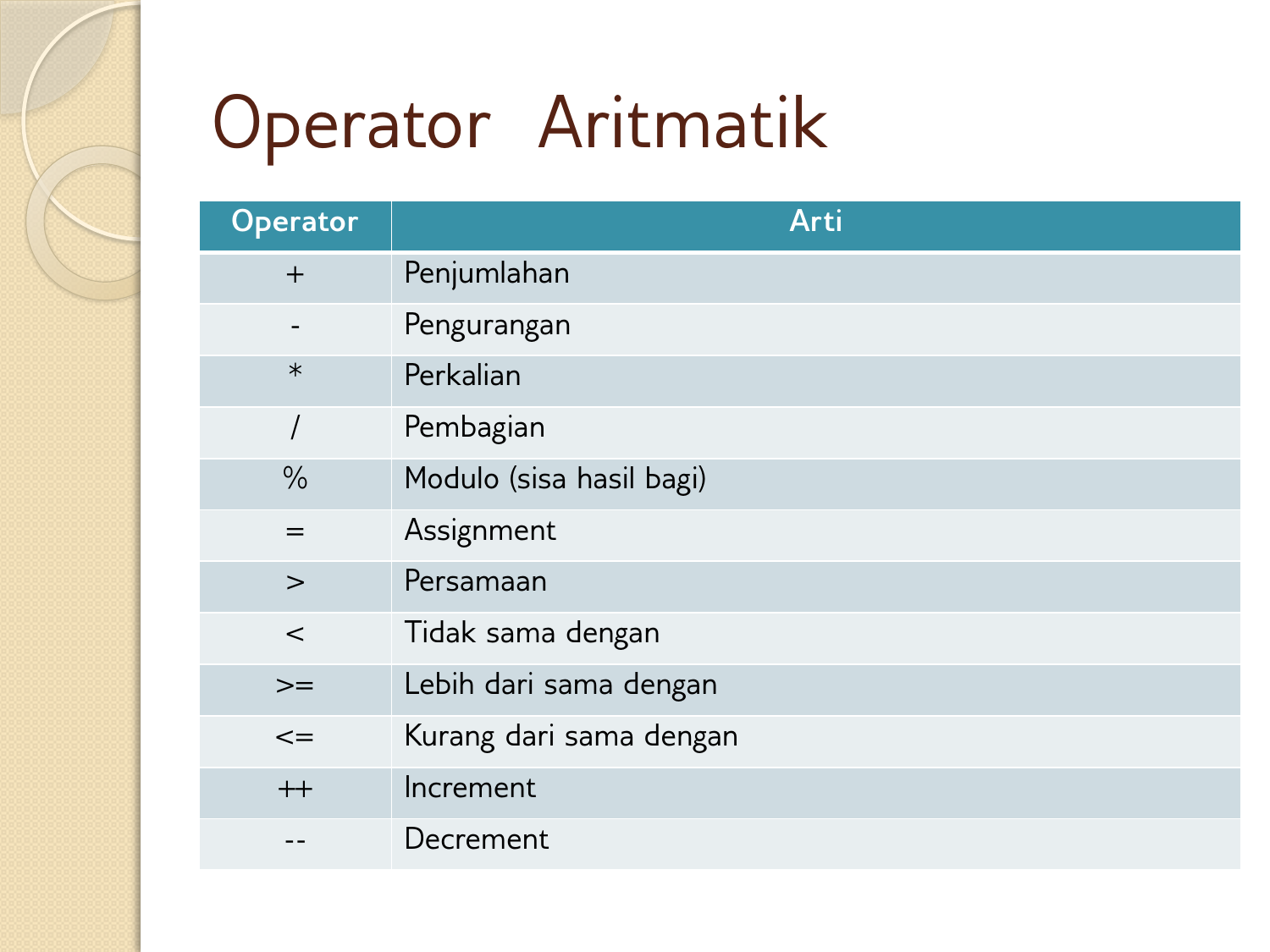

# Operator  Aritmatik
| Operator | Arti |
| --- | --- |
| + | Penjumlahan |
| - | Pengurangan |
| \* | Perkalian |
| / | Pembagian |
| % | Modulo (sisa hasil bagi) |
| = | Assignment |
| > | Persamaan |
| < | Tidak sama dengan |
| >= | Lebih dari sama dengan |
| <= | Kurang dari sama dengan |
| ++ | Increment |
| -- | Decrement |